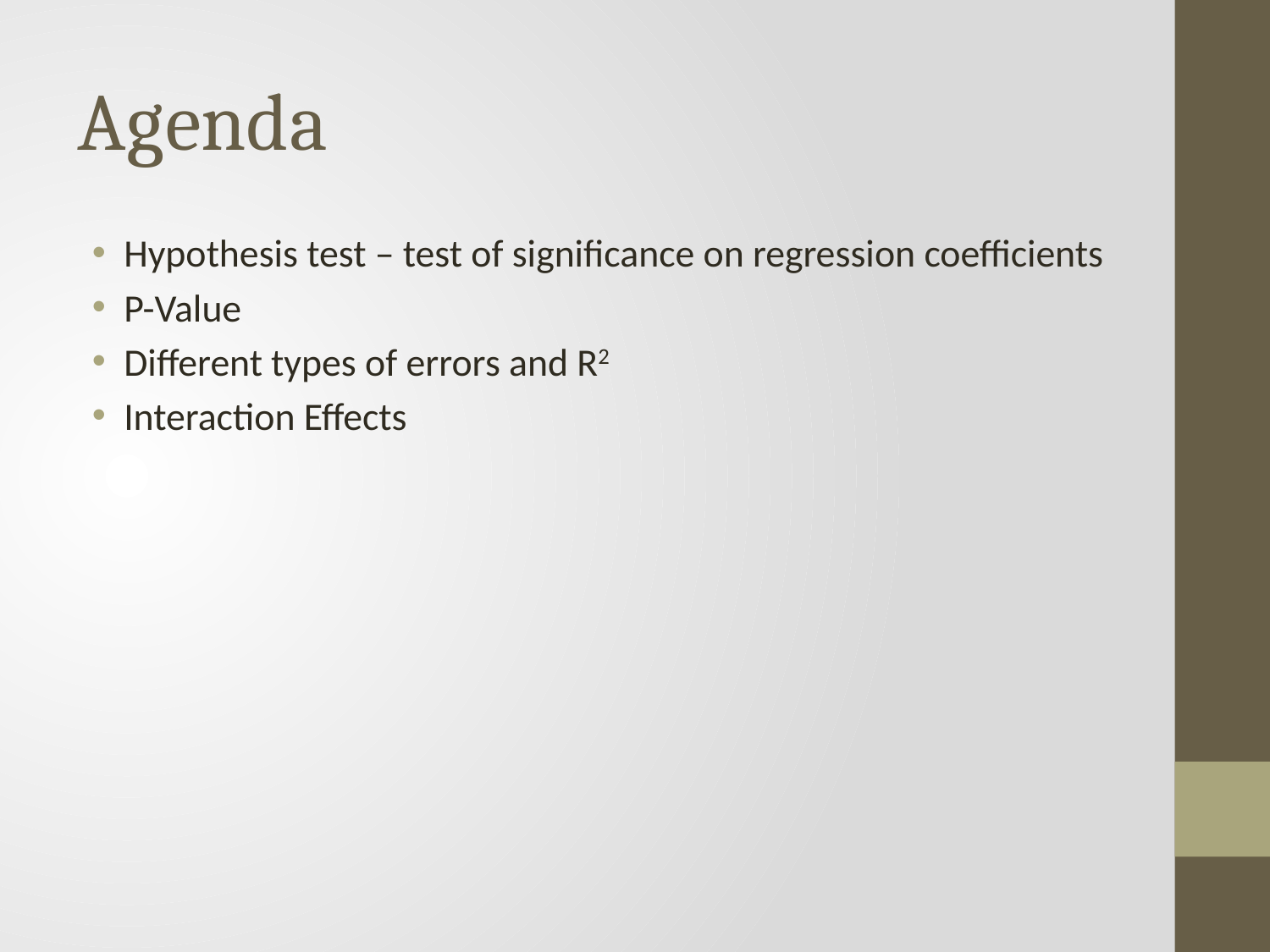

# Agenda
Hypothesis test – test of significance on regression coefficients
P-Value
Different types of errors and R2
Interaction Effects